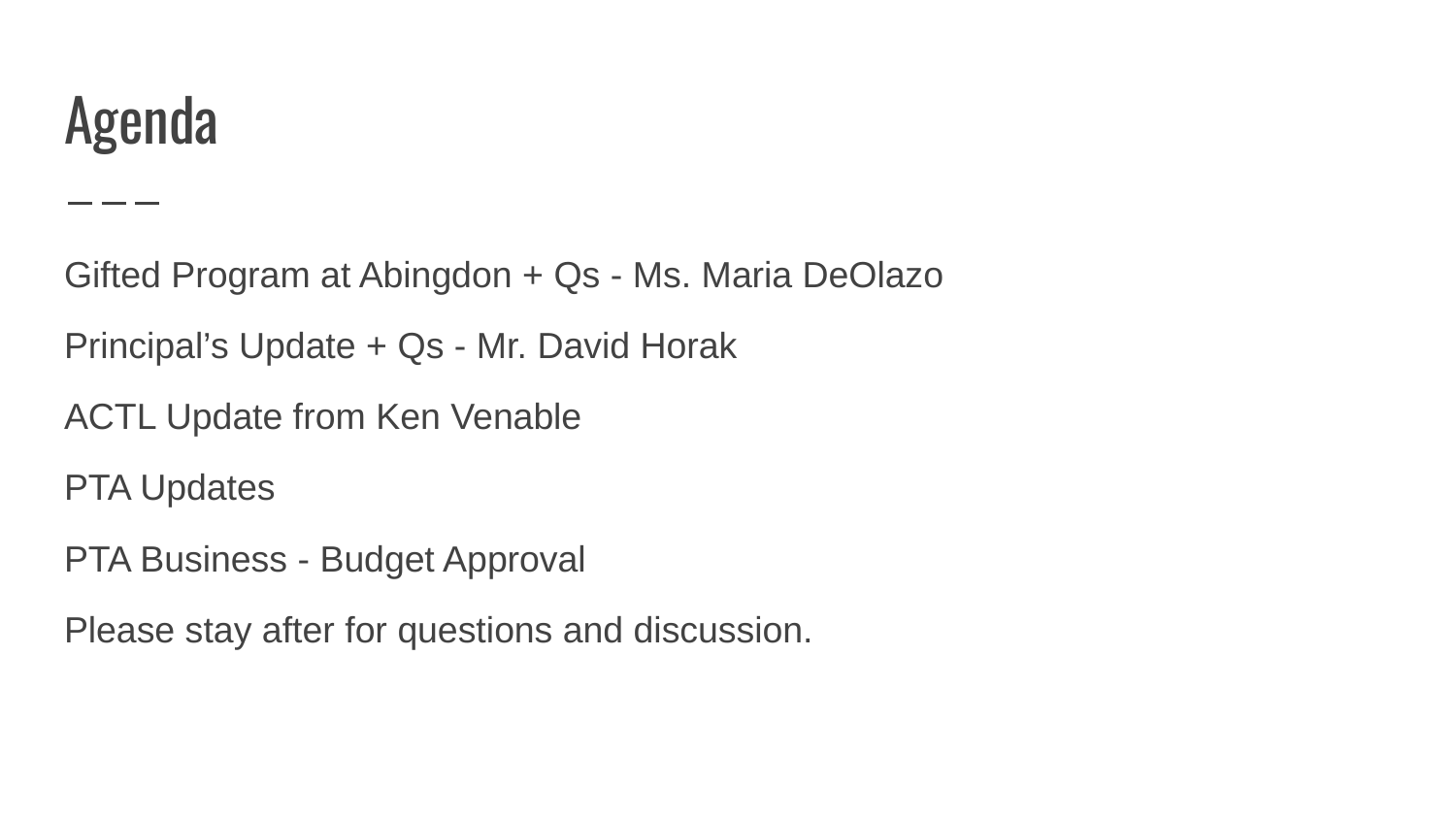

# Agenda
Gifted Program at Abingdon + Qs - Ms. Maria DeOlazo
Principal’s Update + Qs - Mr. David Horak
ACTL Update from Ken Venable
PTA Updates
PTA Business - Budget Approval
Please stay after for questions and discussion.